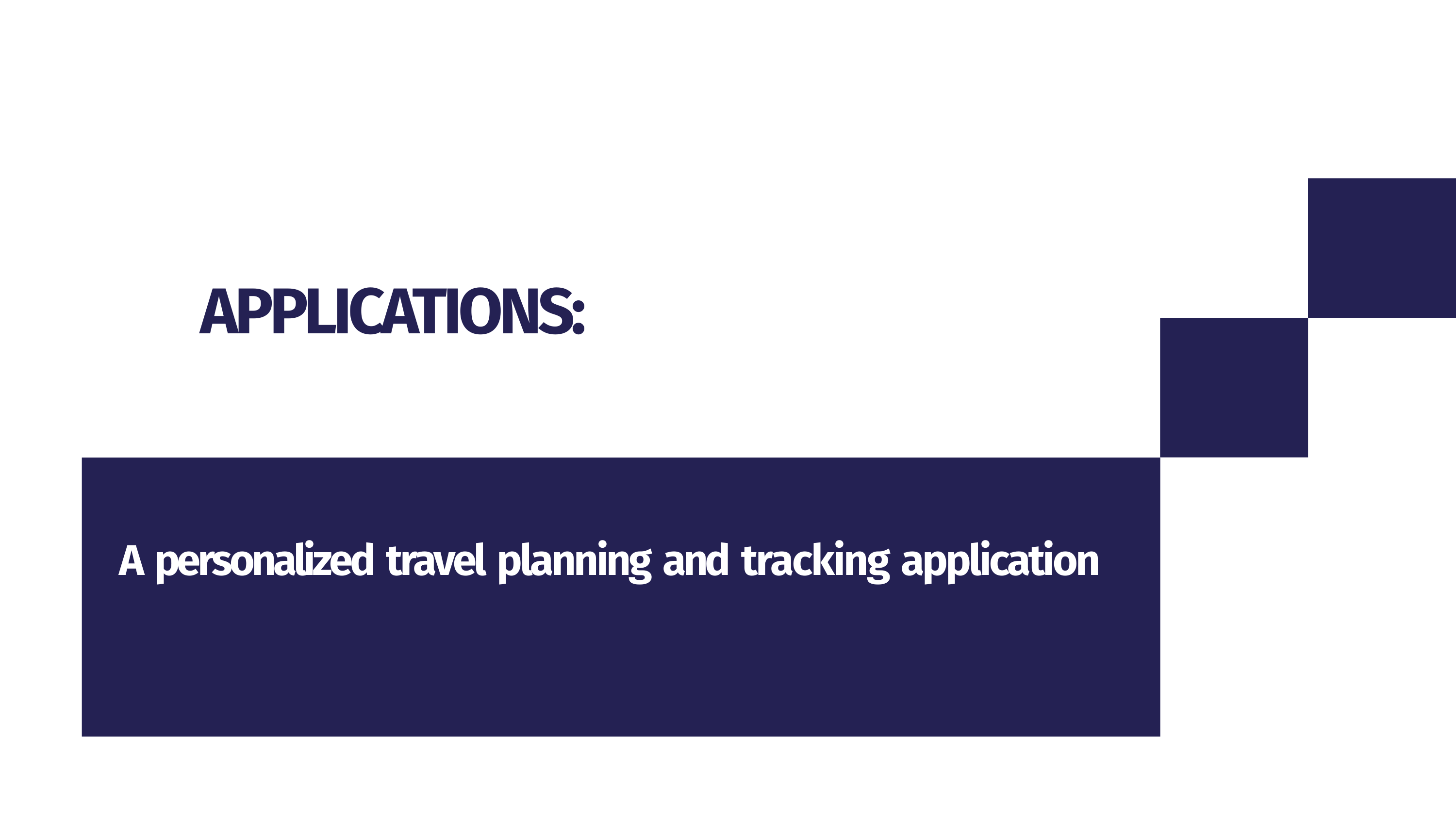

APPLICATIONS:

A personalized travel planning and tracking application